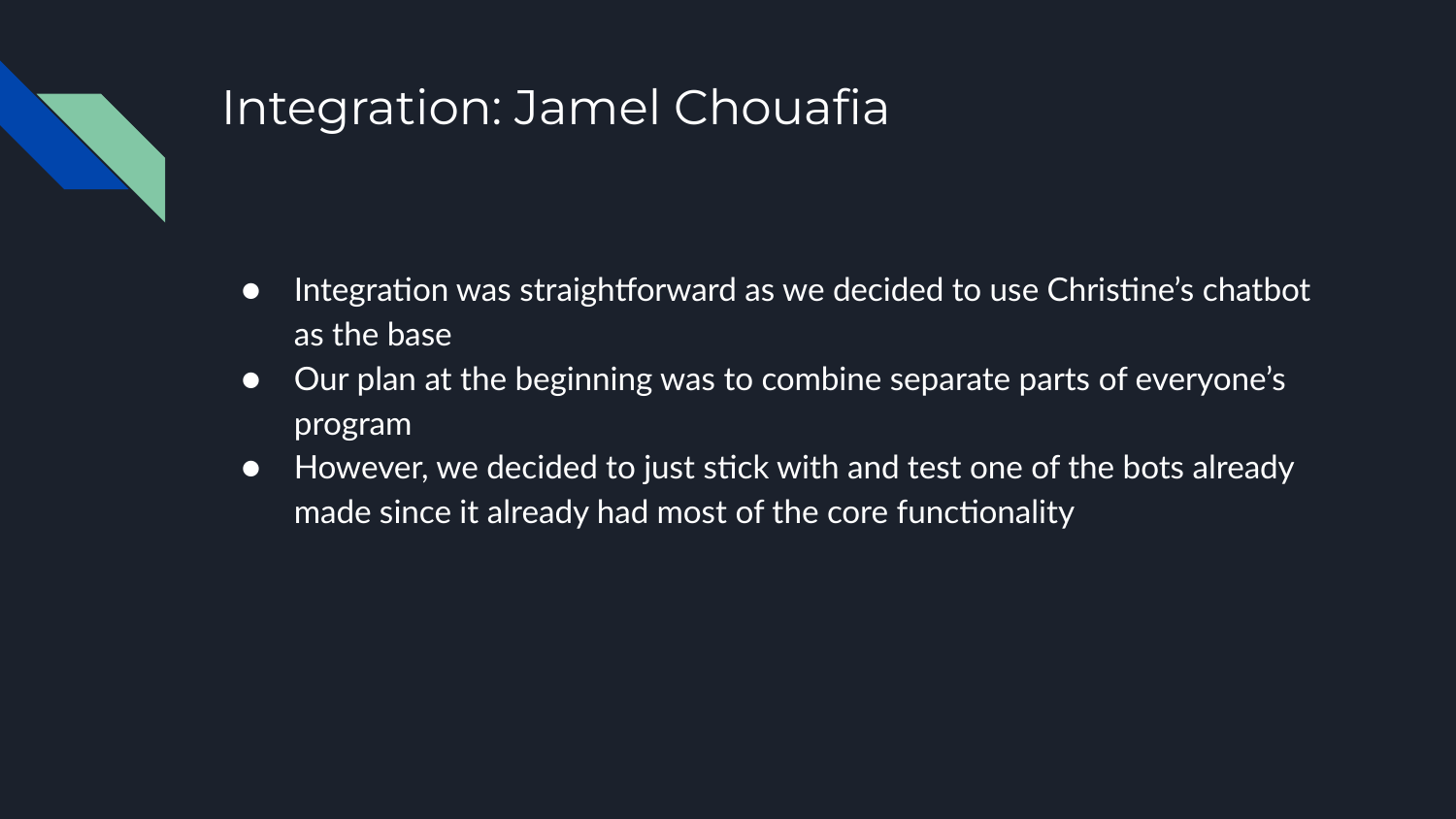

# Integration: Jamel Chouafia
Integration was straightforward as we decided to use Christine’s chatbot as the base
Our plan at the beginning was to combine separate parts of everyone’s program
However, we decided to just stick with and test one of the bots already made since it already had most of the core functionality